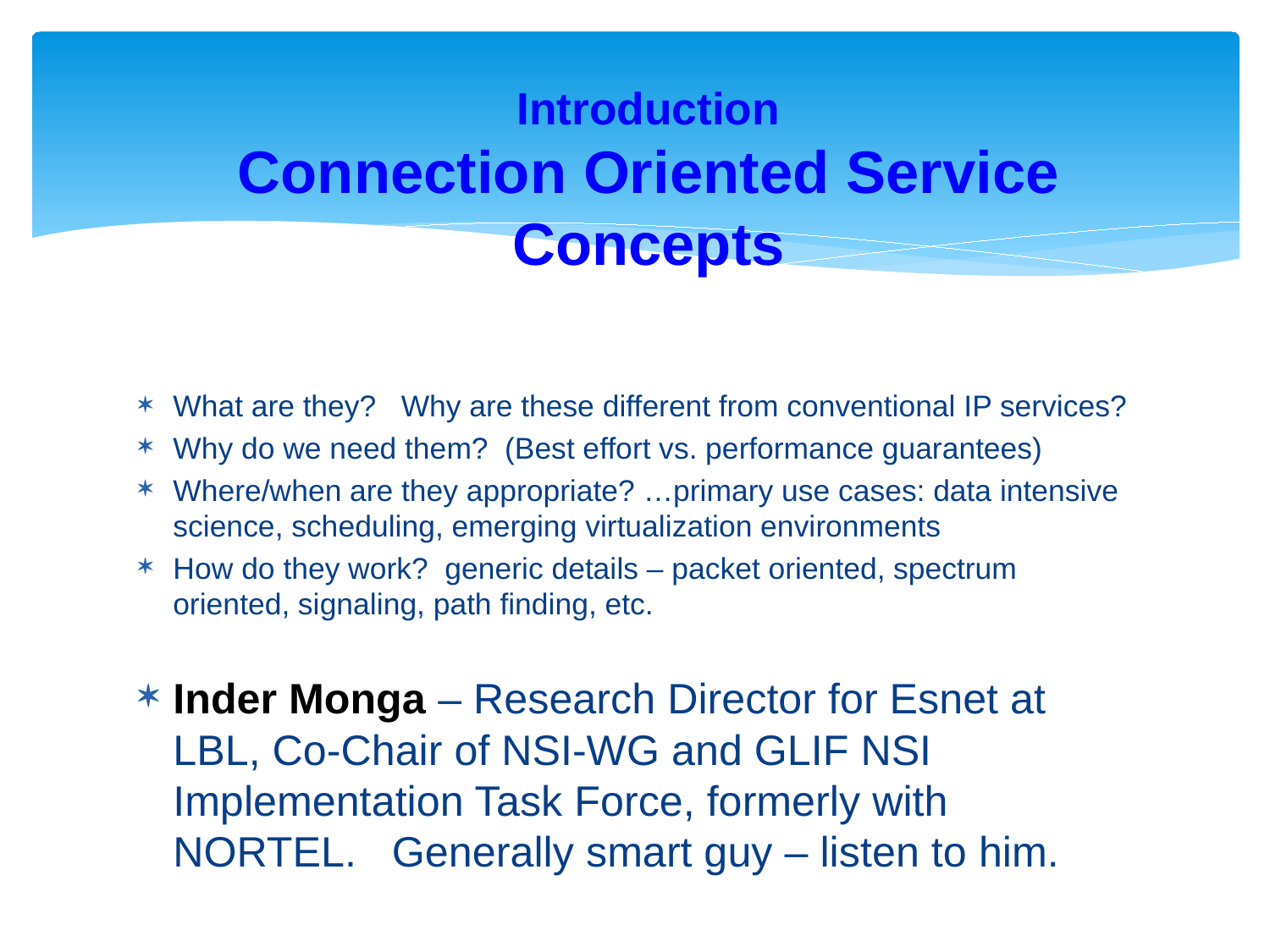

# Introduction Connection Oriented Service Concepts
What are they?   Why are these different from conventional IP services?
Why do we need them?  (Best effort vs. performance guarantees)
Where/when are they appropriate? …primary use cases: data intensive science, scheduling, emerging virtualization environments
How do they work?  generic details – packet oriented, spectrum oriented, signaling, path finding, etc.

Inder Monga – Research Director for Esnet at LBL, Co-Chair of NSI-WG and GLIF NSI Implementation Task Force, formerly with NORTEL.   Generally smart guy – listen to him.